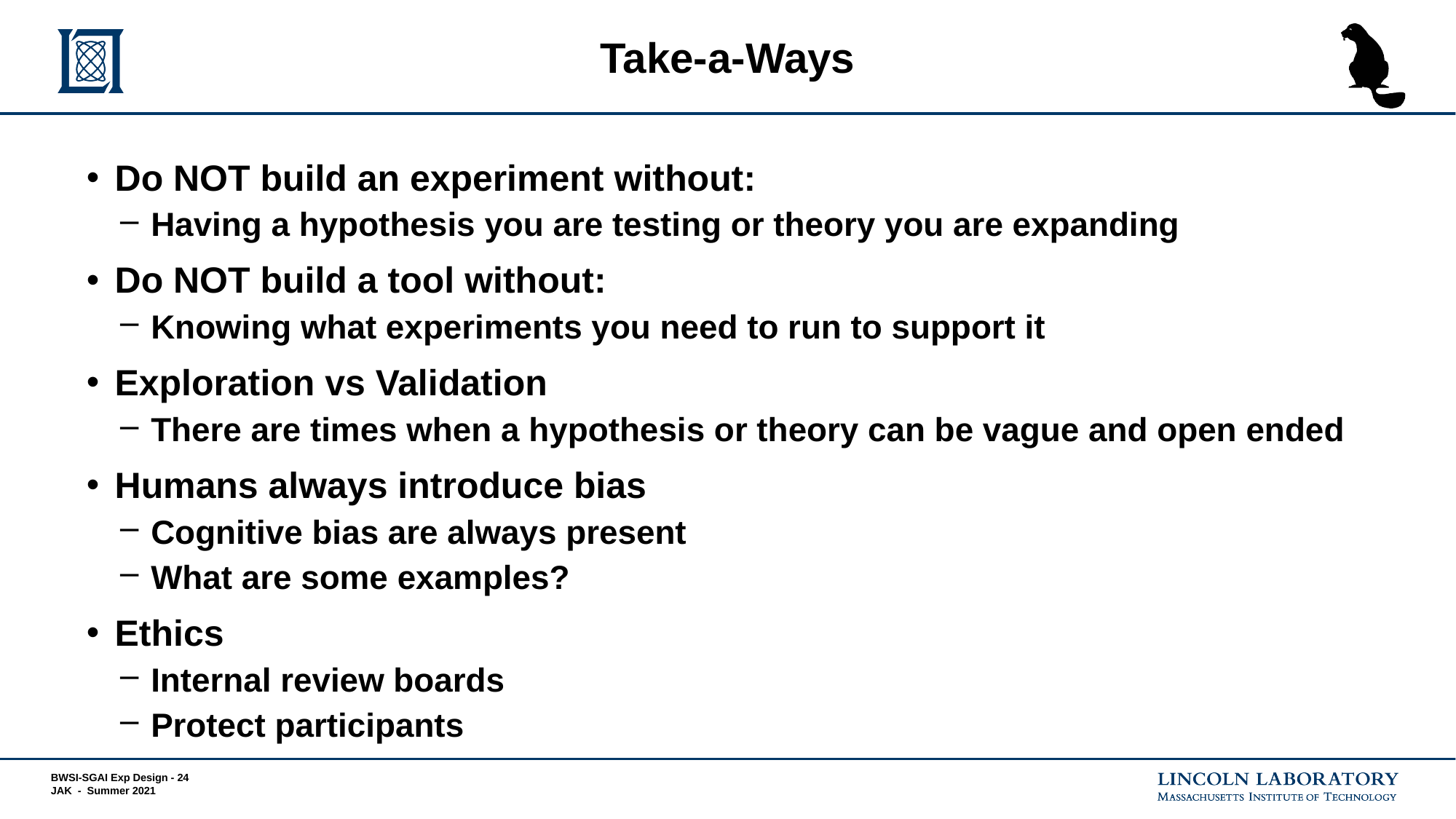

# Take-a-Ways
Do NOT build an experiment without:
Having a hypothesis you are testing or theory you are expanding
Do NOT build a tool without:
Knowing what experiments you need to run to support it
Exploration vs Validation
There are times when a hypothesis or theory can be vague and open ended
Humans always introduce bias
Cognitive bias are always present
What are some examples?
Ethics
Internal review boards
Protect participants